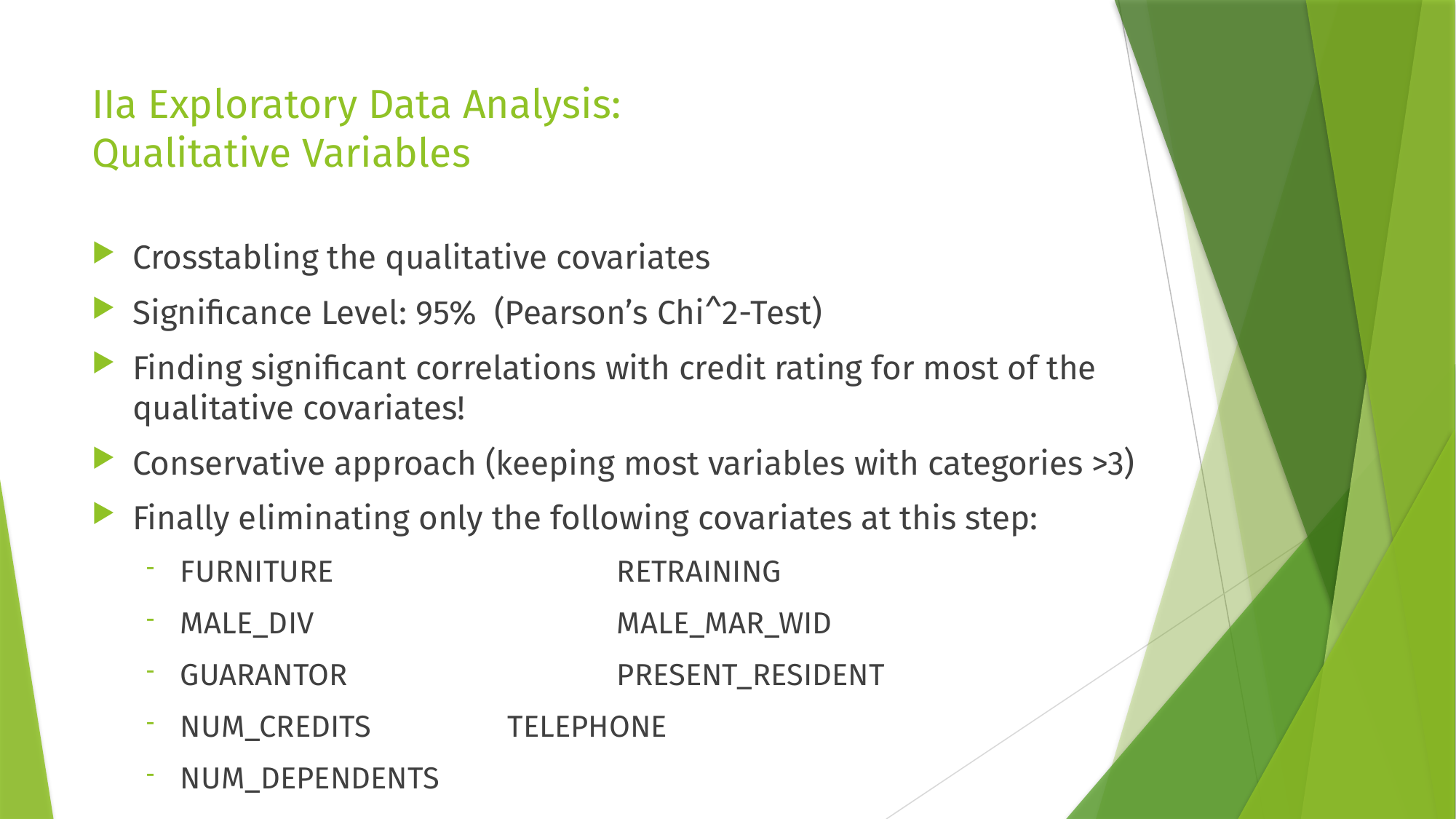

# IIa Exploratory Data Analysis: Qualitative Variables
Crosstabling the qualitative covariates
Significance Level: 95%  (Pearson’s Chi^2-Test)
Finding significant correlations with credit rating for most of the qualitative covariates!
Conservative approach (keeping most variables with categories >3)
Finally eliminating only the following covariates at this step:
FURNITURE			RETRAINING
MALE_DIV			MALE_MAR_WID
GUARANTOR			PRESENT_RESIDENT
NUM_CREDITS		TELEPHONE
NUM_DEPENDENTS